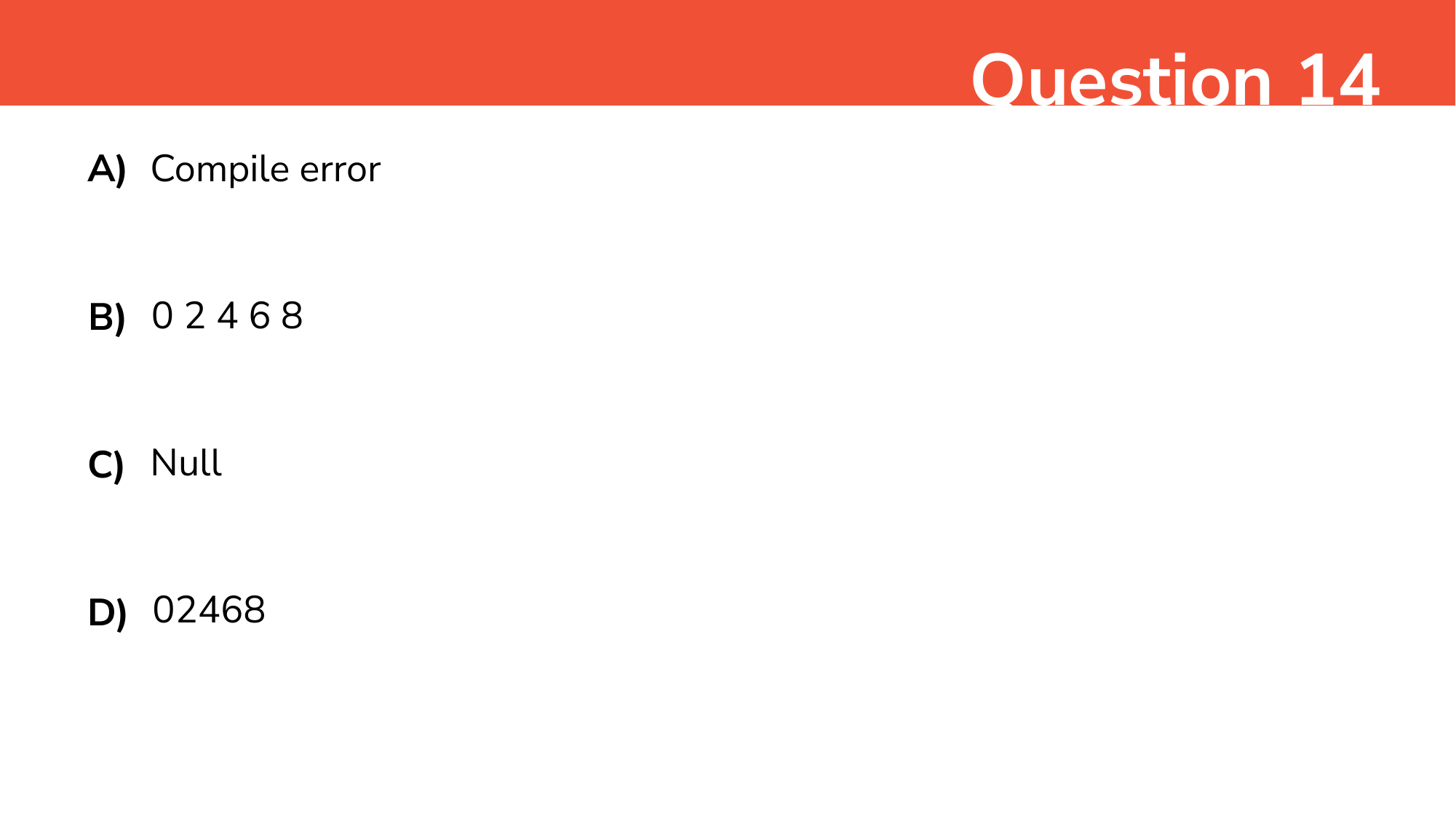

Question 14
A)
Compile error
0 2 4 6 8
B)
Null
C)
02468
D)